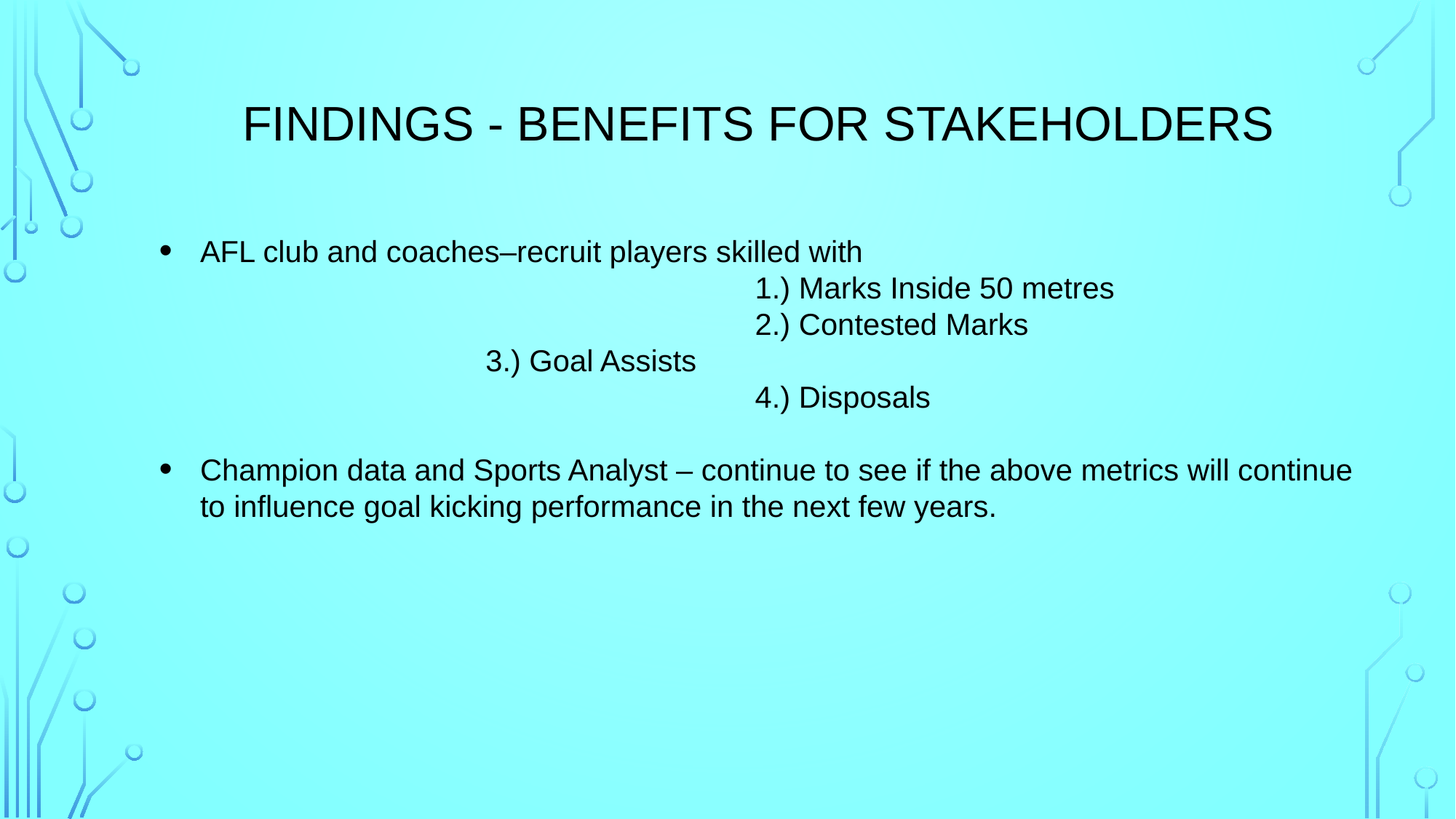

# FINDINGS - BENEFITS FOR STAKEHOLDERS
AFL club and coaches–recruit players skilled with
					      1.) Marks Inside 50 metres
					      2.) Contested Marks
                                       3.) Goal Assists
					      4.) Disposals

Champion data and Sports Analyst – continue to see if the above metrics will continue to influence goal kicking performance in the next few years.